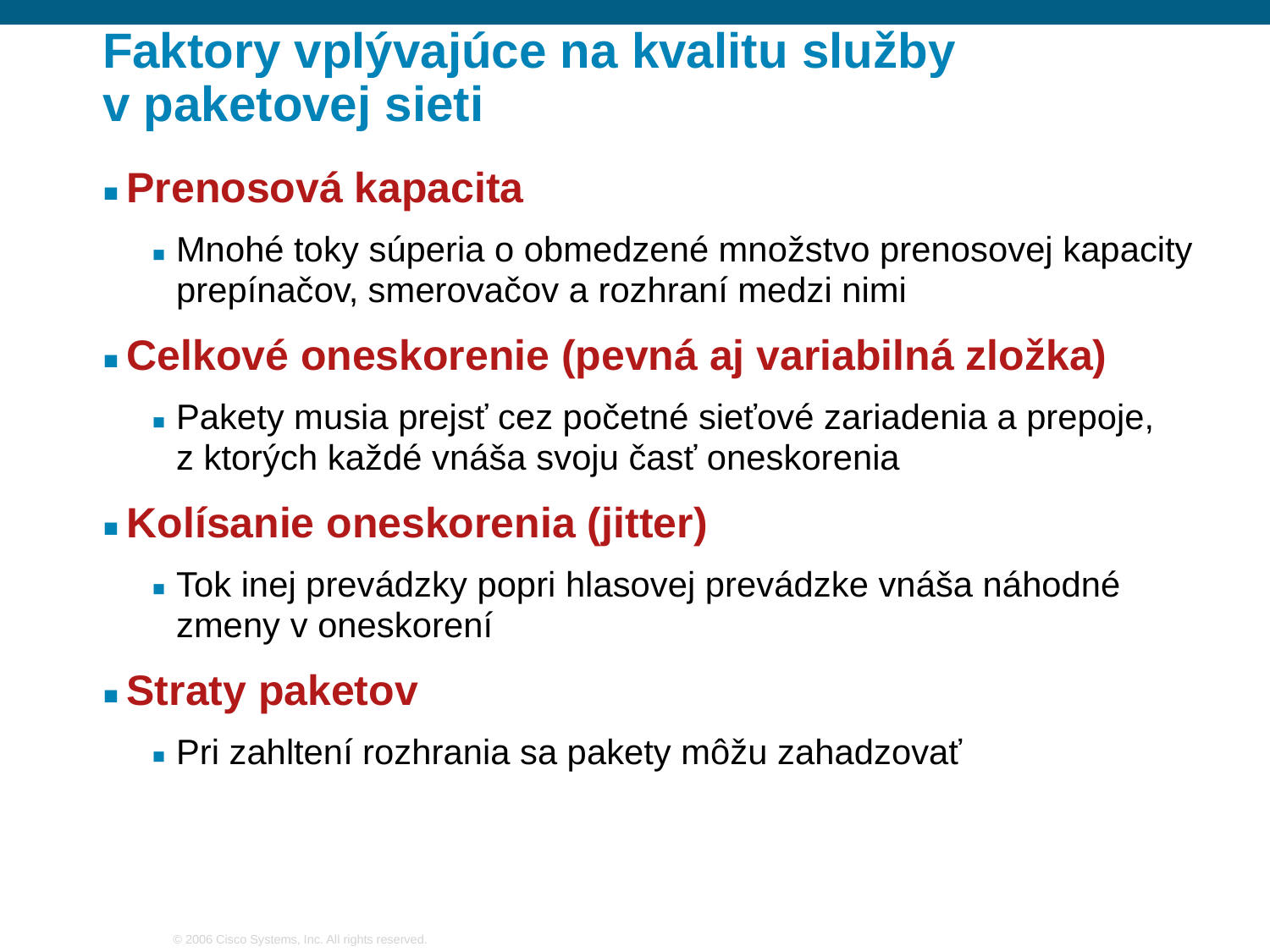

# Faktory vplývajúce na kvalitu služby v paketovej sieti
Prenosová kapacita
Mnohé toky súperia o obmedzené množstvo prenosovej kapacity prepínačov, smerovačov a rozhraní medzi nimi
Celkové oneskorenie (pevná aj variabilná zložka)
Pakety musia prejsť cez početné sieťové zariadenia a prepoje,
z ktorých každé vnáša svoju časť oneskorenia
Kolísanie oneskorenia (jitter)
Tok inej prevádzky popri hlasovej prevádzke vnáša náhodné zmeny v oneskorení
Straty paketov
Pri zahltení rozhrania sa pakety môžu zahadzovať